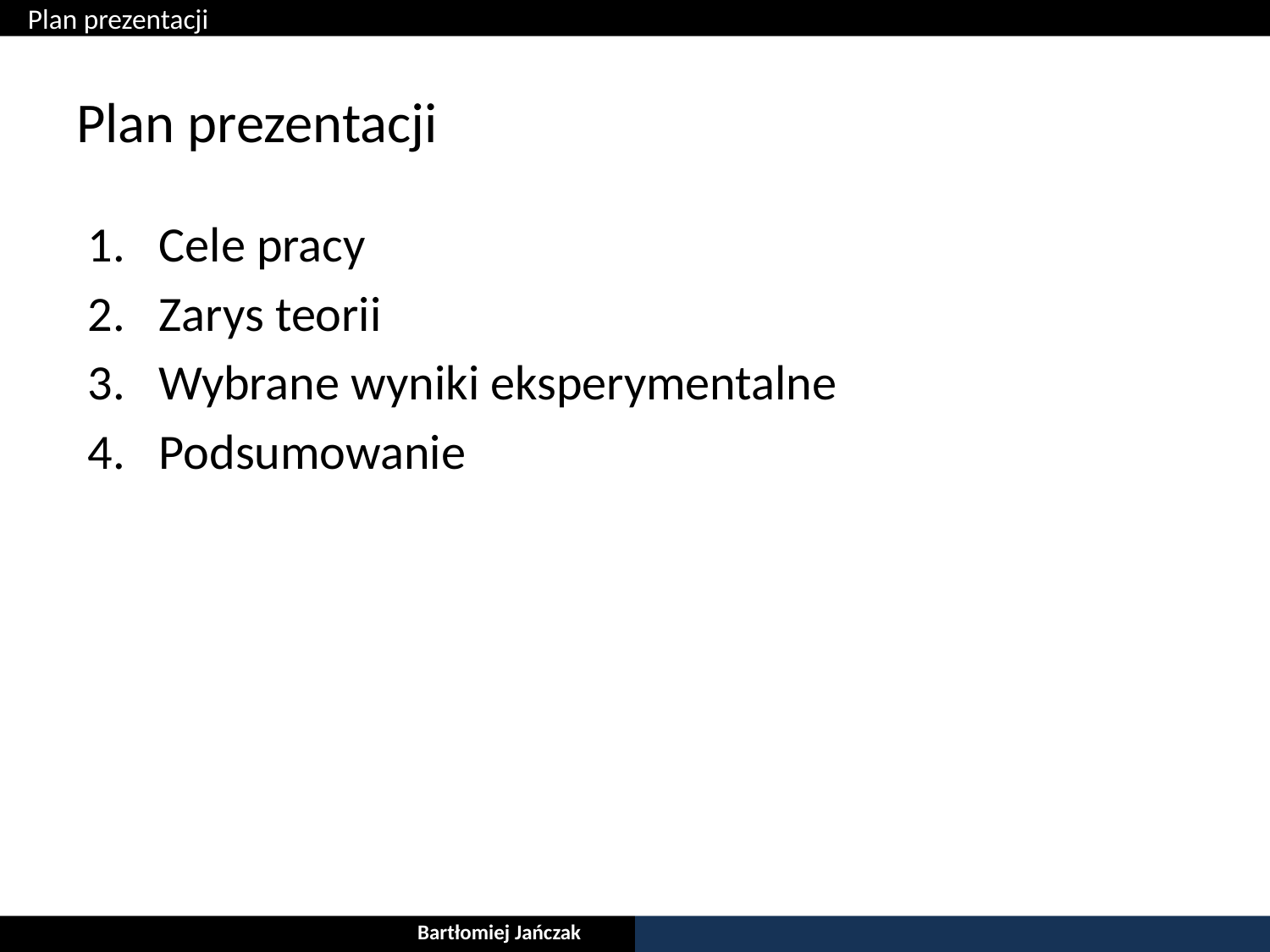

Plan prezentacji
# Plan prezentacji
Cele pracy
Zarys teorii
Wybrane wyniki eksperymentalne
Podsumowanie

Bartłomiej Jańczak